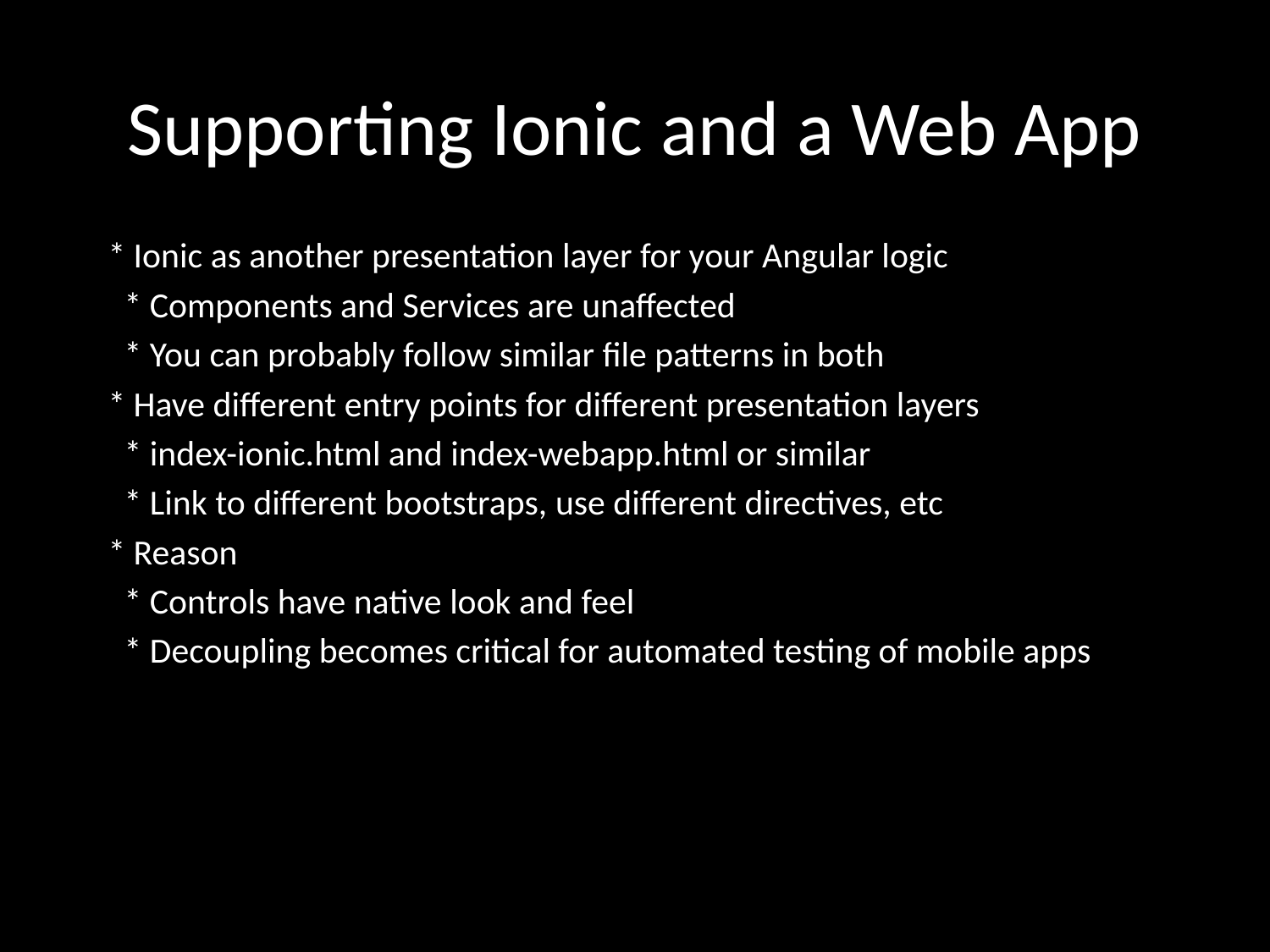

# Supporting Ionic and a Web App
    * Ionic as another presentation layer for your Angular logic
      * Components and Services are unaffected
      * You can probably follow similar file patterns in both
    * Have different entry points for different presentation layers
      * index-ionic.html and index-webapp.html or similar
      * Link to different bootstraps, use different directives, etc
    * Reason
      * Controls have native look and feel
      * Decoupling becomes critical for automated testing of mobile apps